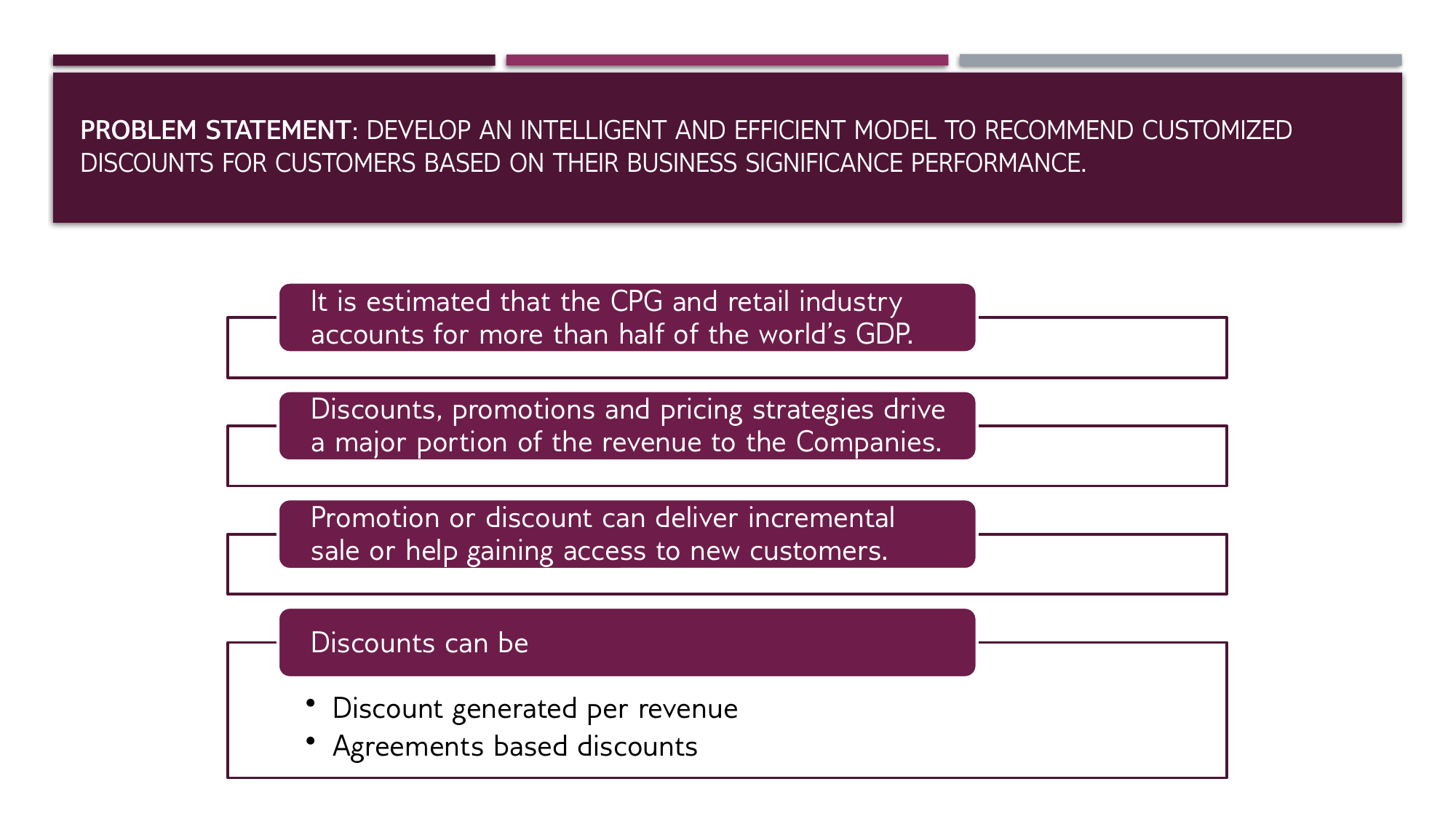

# Problem statement: develop an intelligent and efficient model to recommend customized discounts for customers based on their business significance performance.
It is estimated that the CPG and retail industry accounts for more than half of the world’s GDP.
Discounts, promotions and pricing strategies drive a major portion of the revenue to the Companies.
Promotion or discount can deliver incremental sale or help gaining access to new customers.
Discount generated per revenue
Agreements based discounts
Discounts can be